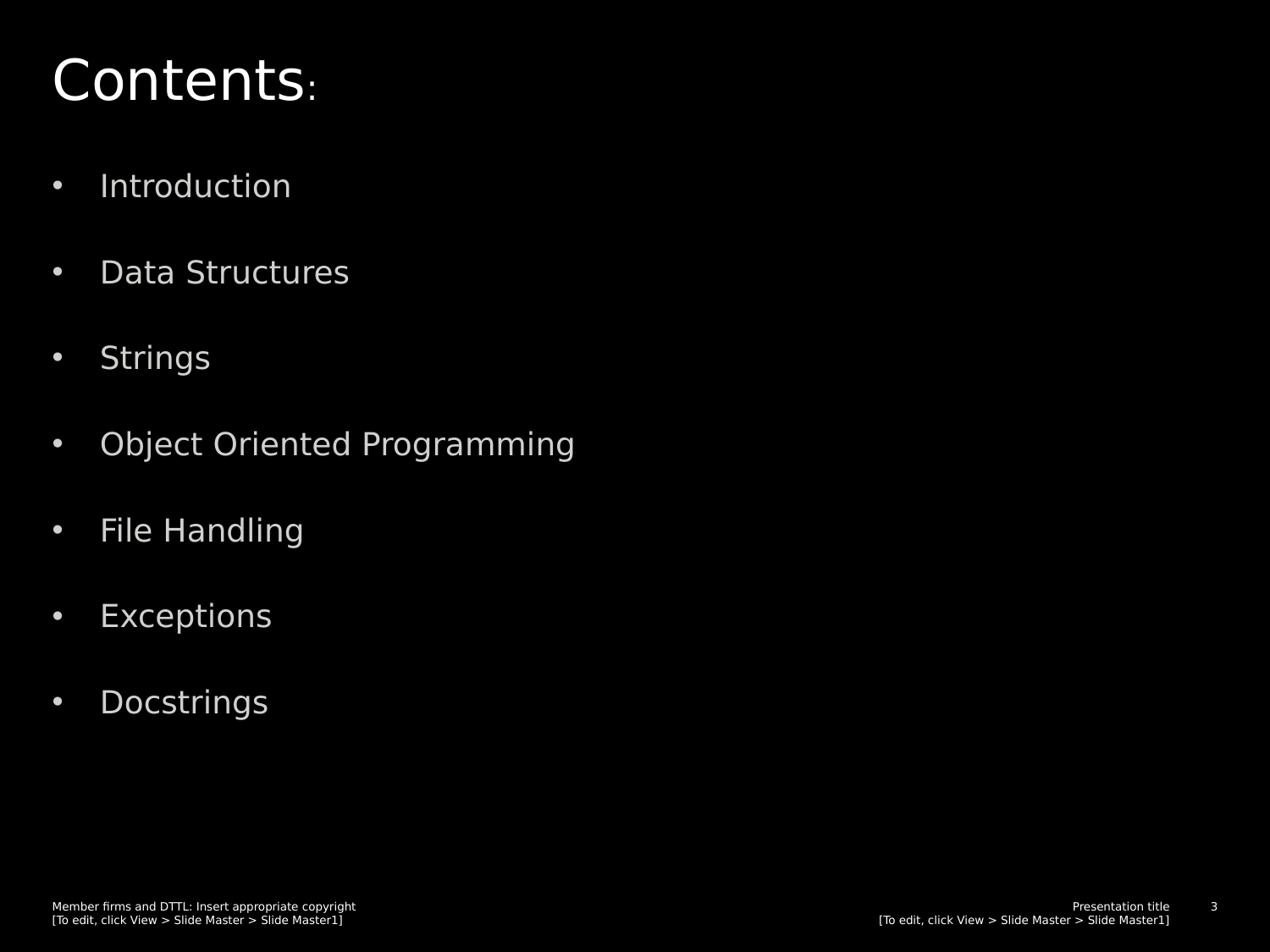

# Contents:
Introduction

Data Structures

Strings

Object Oriented Programming

File Handling

Exceptions

Docstrings